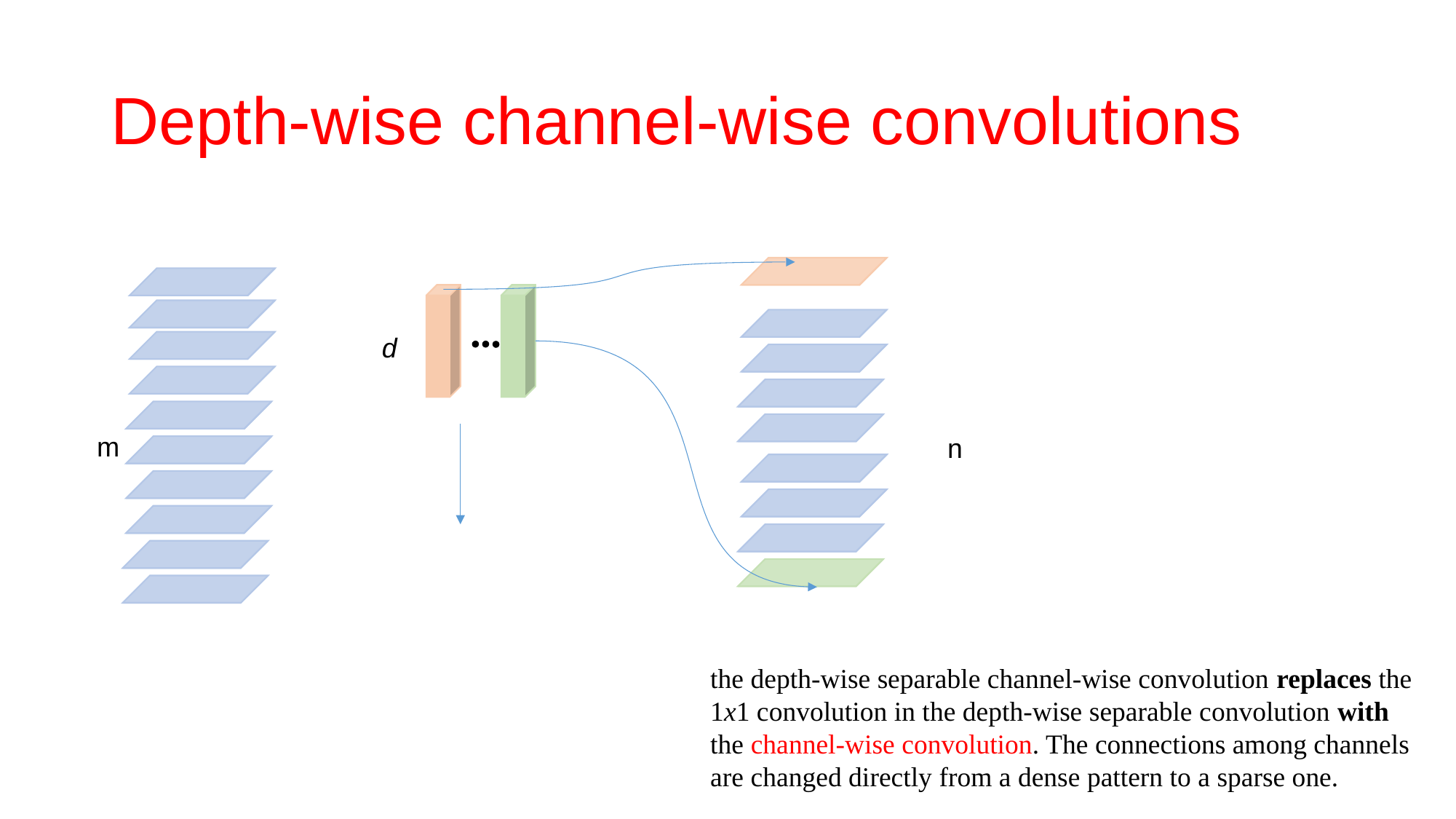

# Depth-wise channel-wise convolutions

d

m
n

the depth-wise separable channel-wise convolution replaces the 1x1 convolution in the depth-wise separable convolution with the channel-wise convolution. The connections among channels are changed directly from a dense pattern to a sparse one.